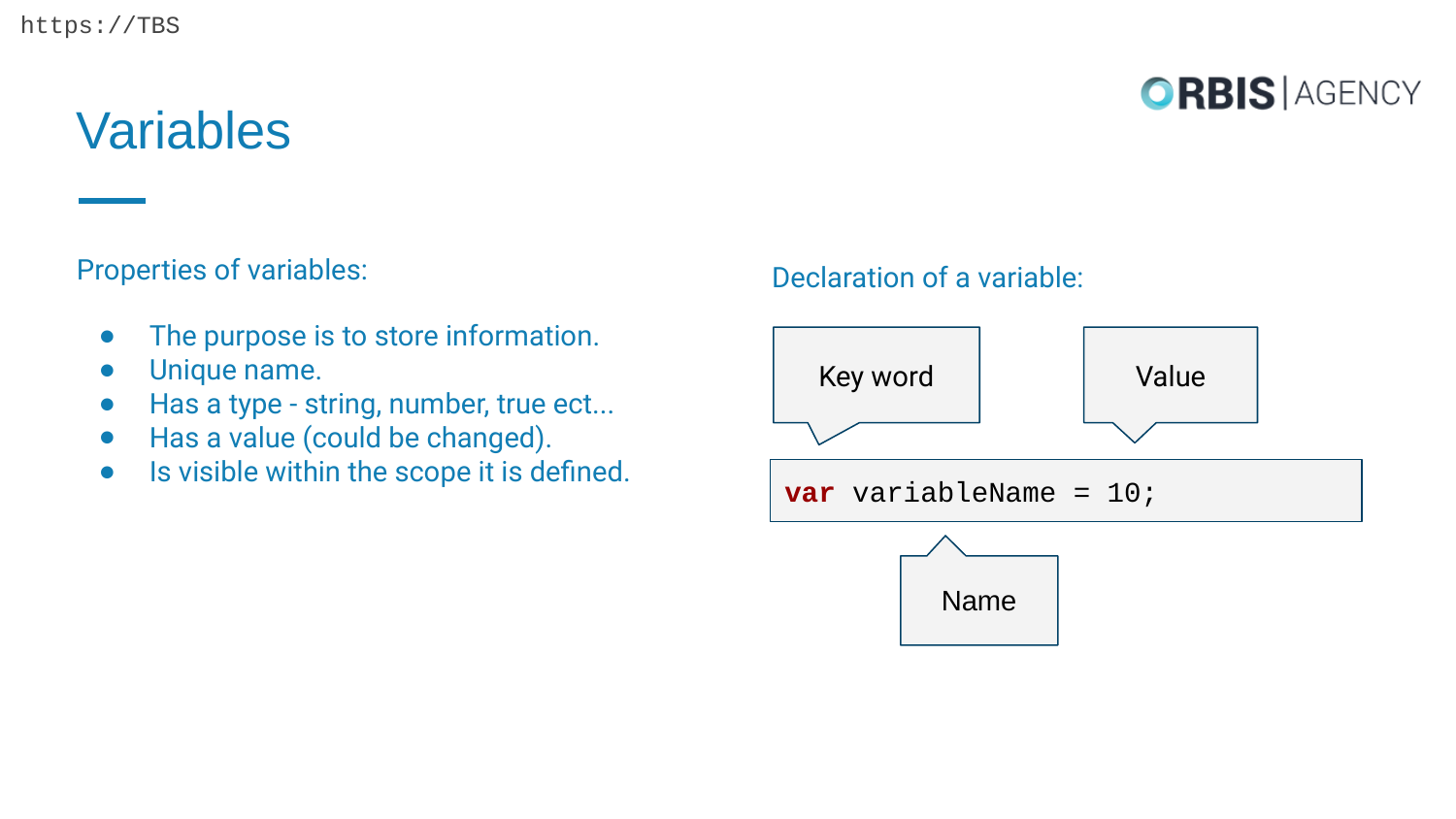

# Variables
Properties of variables:
The purpose is to store information.
Unique name.
Has a type - string, number, true ect...
Has a value (could be changed).
Is visible within the scope it is defined.
Declaration of a variable:
Key word
Value
var variableName = 10;

Name